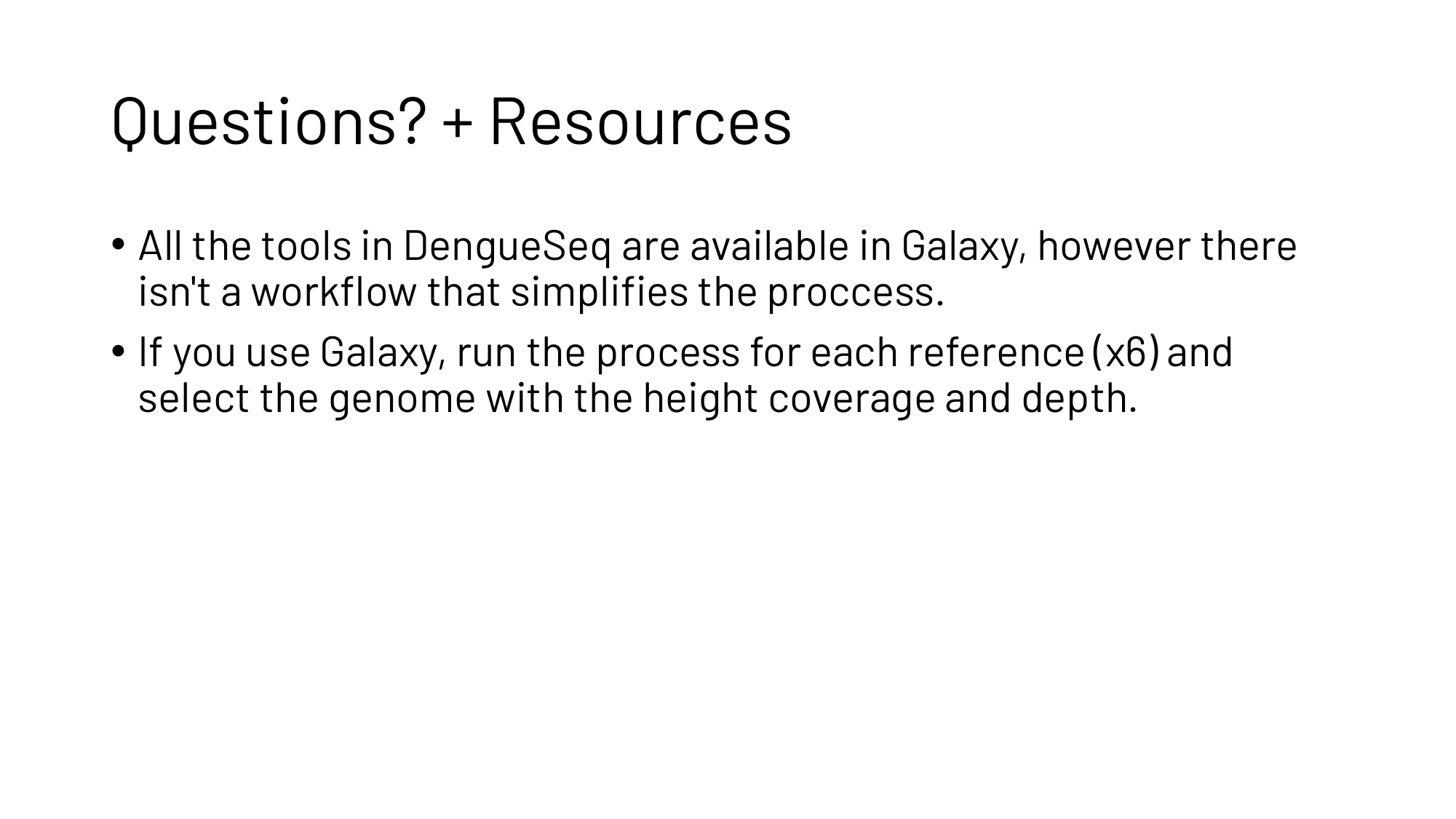

# Questions? + Resources
All the tools in DengueSeq are available in Galaxy, however there isn't a workflow that simplifies the proccess.
If you use Galaxy, run the process for each reference (x6) and select the genome with the height coverage and depth.